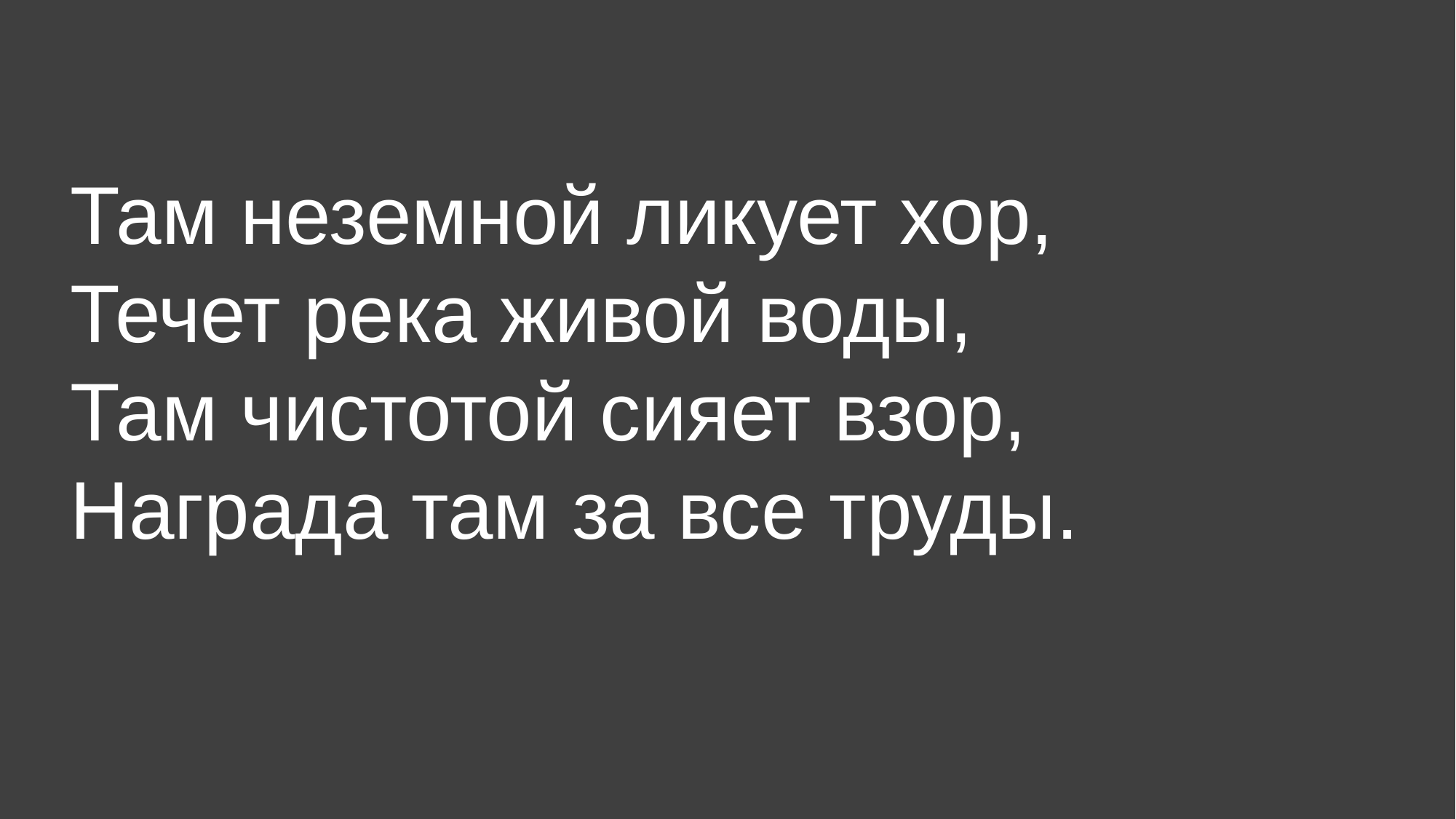

Там неземной ликует хор,
Течет река живой воды,
Там чистотой сияет взор,
Награда там за все труды.